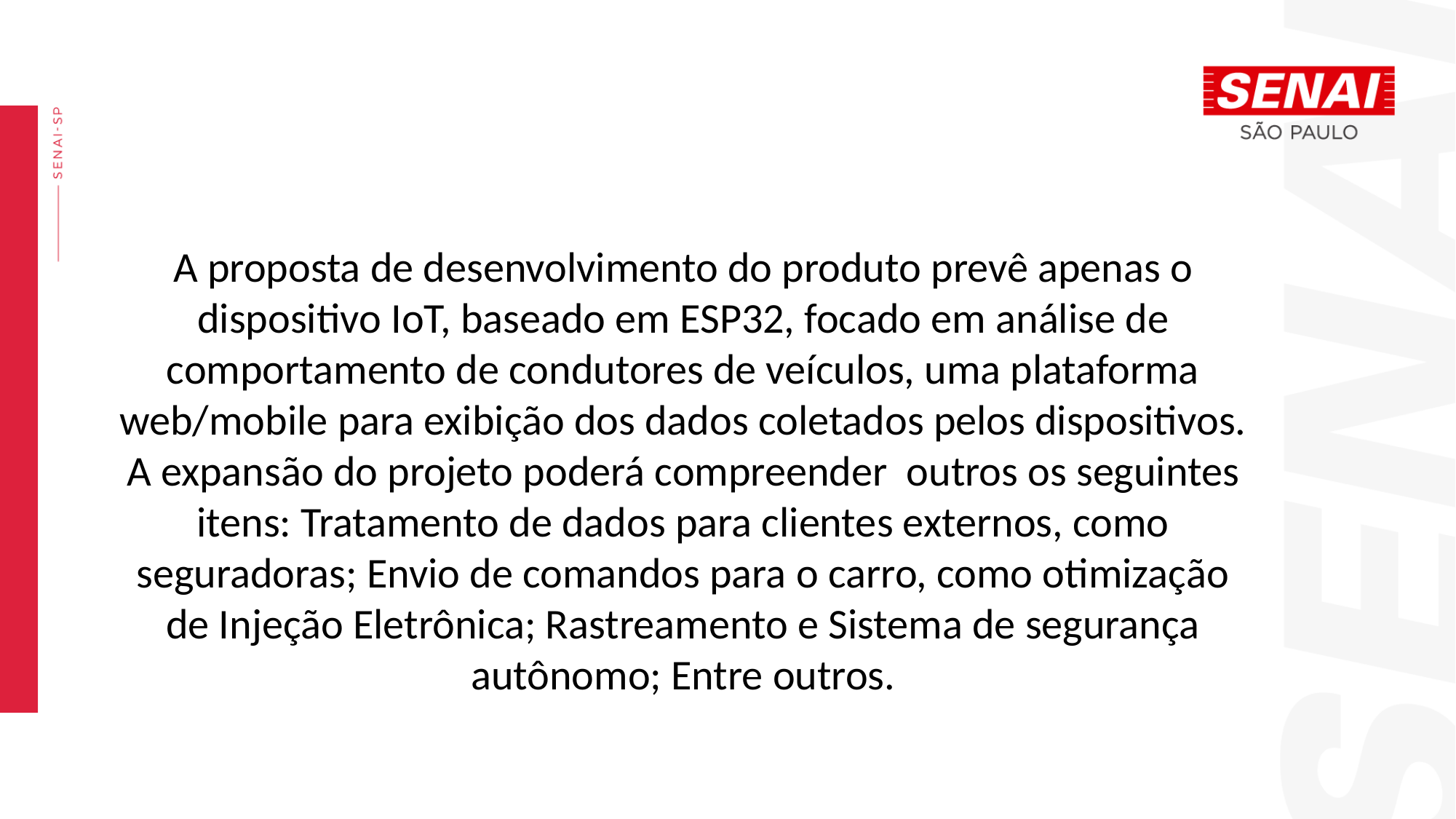

A proposta de desenvolvimento do produto prevê apenas o dispositivo IoT, baseado em ESP32, focado em análise de comportamento de condutores de veículos, uma plataforma web/mobile para exibição dos dados coletados pelos dispositivos.
A expansão do projeto poderá compreender  outros os seguintes itens: Tratamento de dados para clientes externos, como seguradoras; Envio de comandos para o carro, como otimização de Injeção Eletrônica; Rastreamento e Sistema de segurança autônomo; Entre outros.